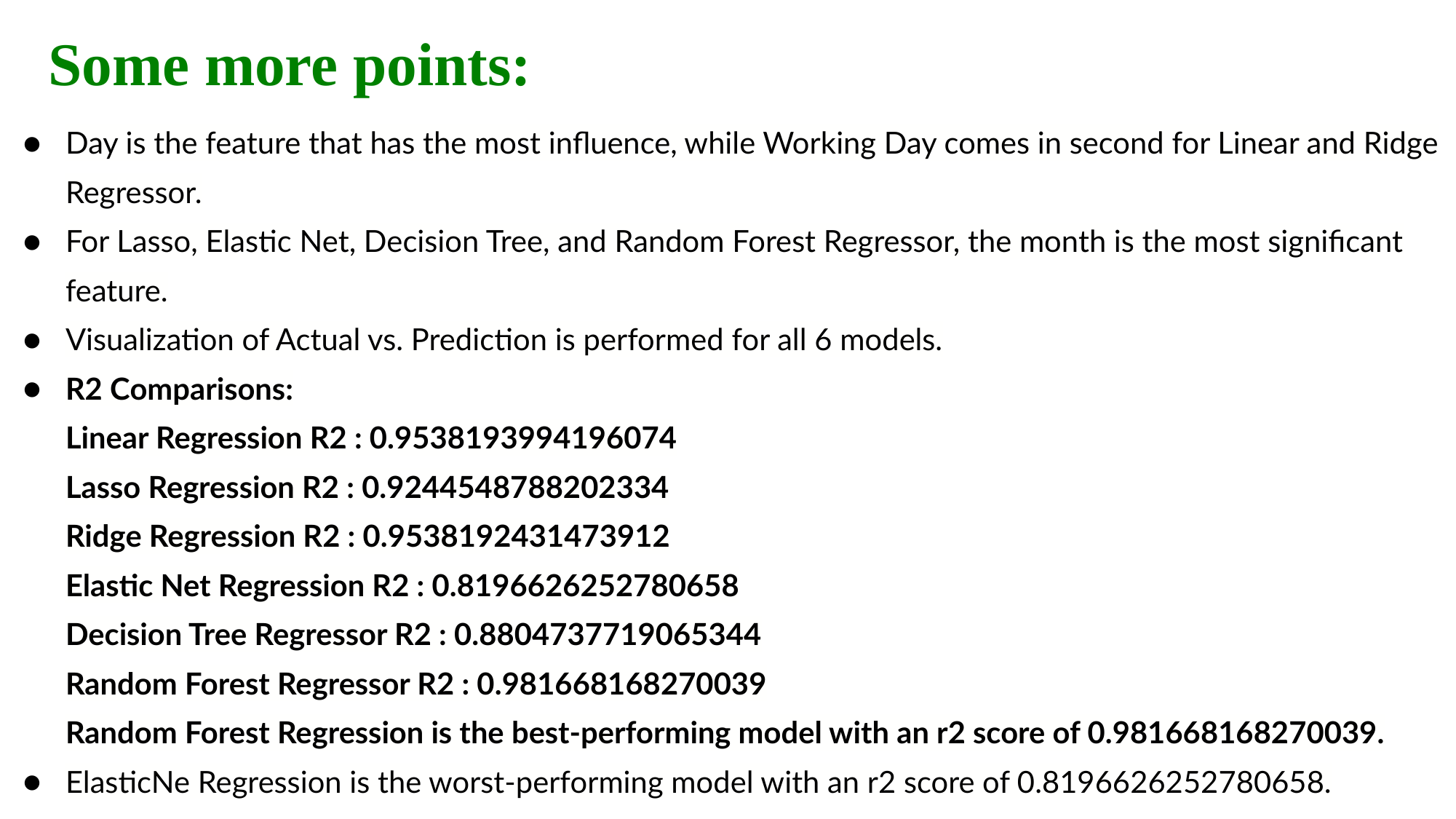

Some more points:
Day is the feature that has the most influence, while Working Day comes in second for Linear and Ridge Regressor.
For Lasso, Elastic Net, Decision Tree, and Random Forest Regressor, the month is the most significant feature.
Visualization of Actual vs. Prediction is performed for all 6 models.
R2 Comparisons:
Linear Regression R2 : 0.9538193994196074
Lasso Regression R2 : 0.9244548788202334
Ridge Regression R2 : 0.9538192431473912
Elastic Net Regression R2 : 0.8196626252780658
Decision Tree Regressor R2 : 0.8804737719065344
Random Forest Regressor R2 : 0.981668168270039
Random Forest Regression is the best-performing model with an r2 score of 0.981668168270039.
ElasticNe Regression is the worst-performing model with an r2 score of 0.8196626252780658.